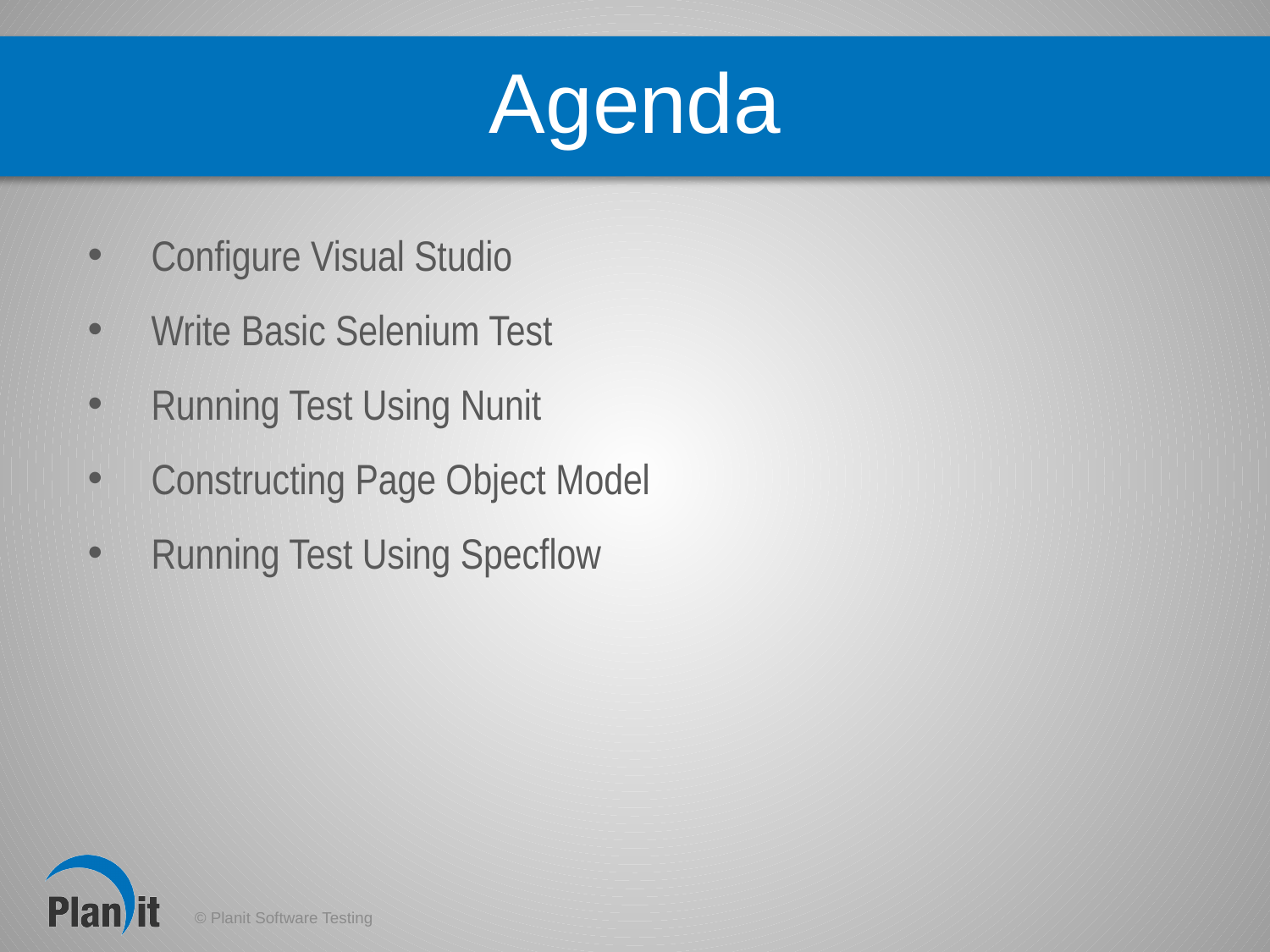

# Agenda
Configure Visual Studio
Write Basic Selenium Test
Running Test Using Nunit
Constructing Page Object Model
Running Test Using Specflow